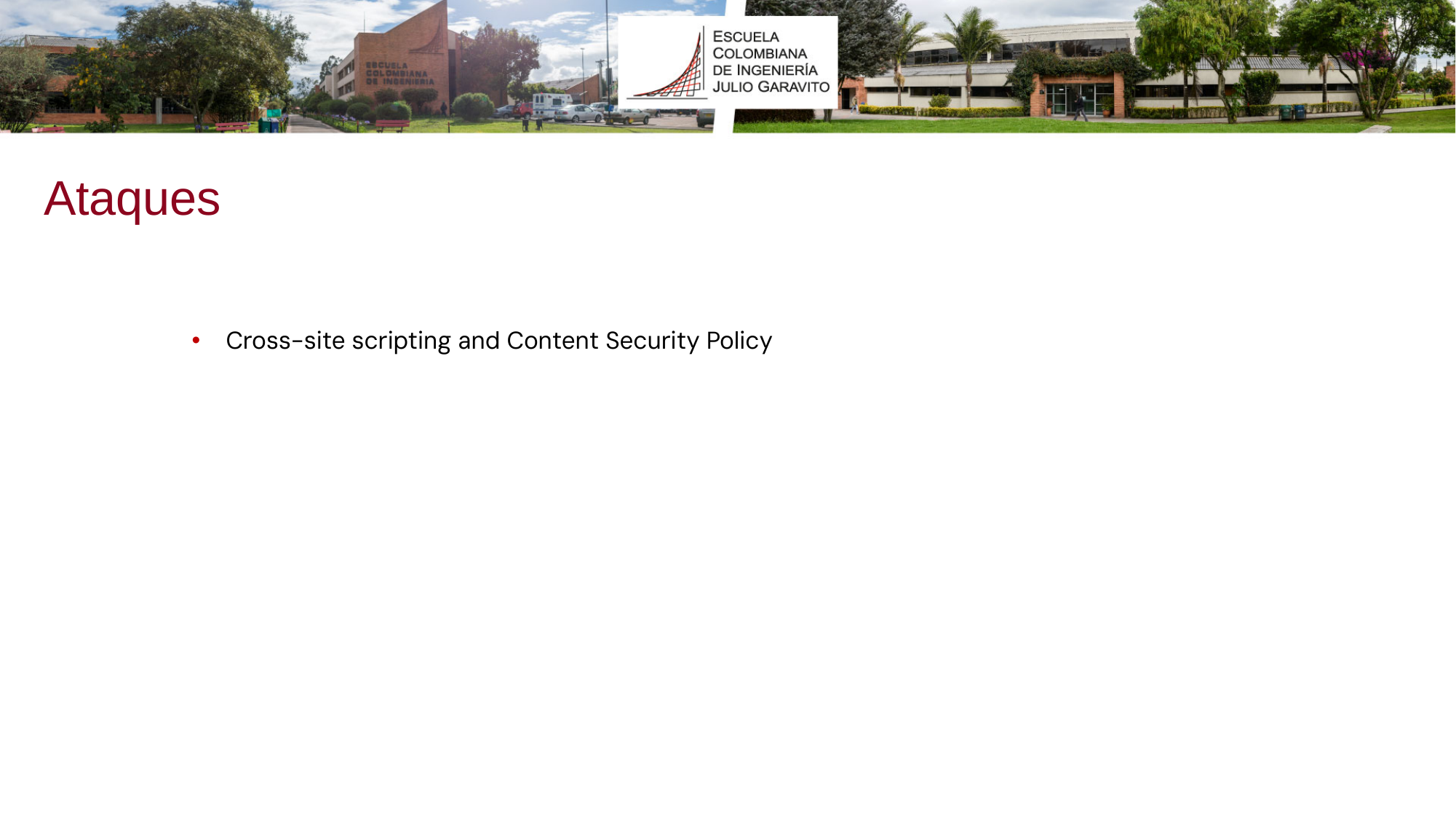

Ataques
Cross-site scripting and Content Security Policy